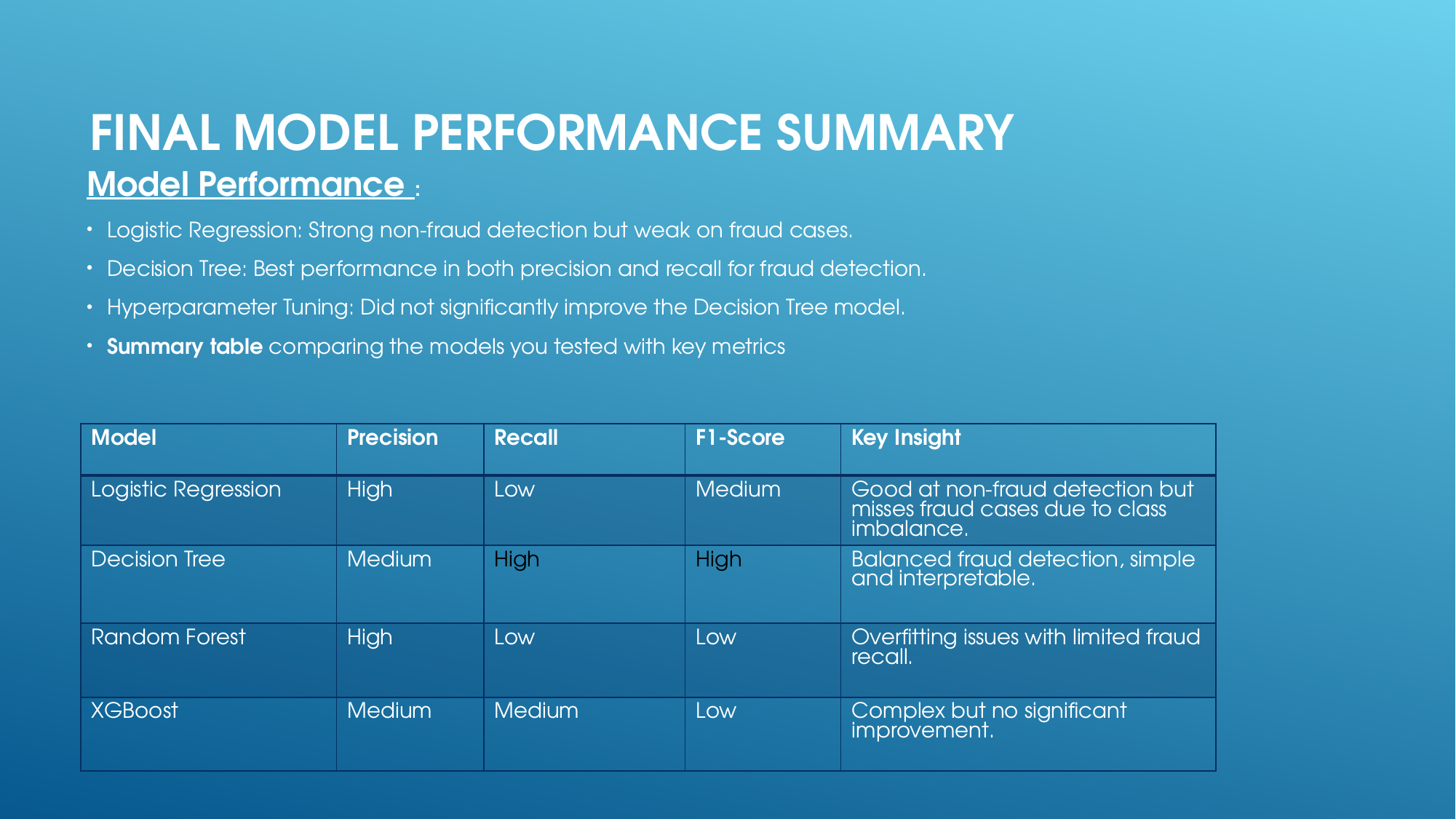

# Final Model Performance Summary
Model Performance :
Logistic Regression: Strong non-fraud detection but weak on fraud cases.
Decision Tree: Best performance in both precision and recall for fraud detection.
Hyperparameter Tuning: Did not significantly improve the Decision Tree model.
Summary table comparing the models you tested with key metrics

| Model | Precision | Recall | F1-Score | Key Insight |
| --- | --- | --- | --- | --- |
| Logistic Regression | High | Low | Medium | Good at non-fraud detection but misses fraud cases due to class imbalance. |
| Decision Tree | Medium | High | High | Balanced fraud detection, simple and interpretable. |
| Random Forest | High | Low | Low | Overfitting issues with limited fraud recall. |
| XGBoost | Medium | Medium | Low | Complex but no significant improvement. |